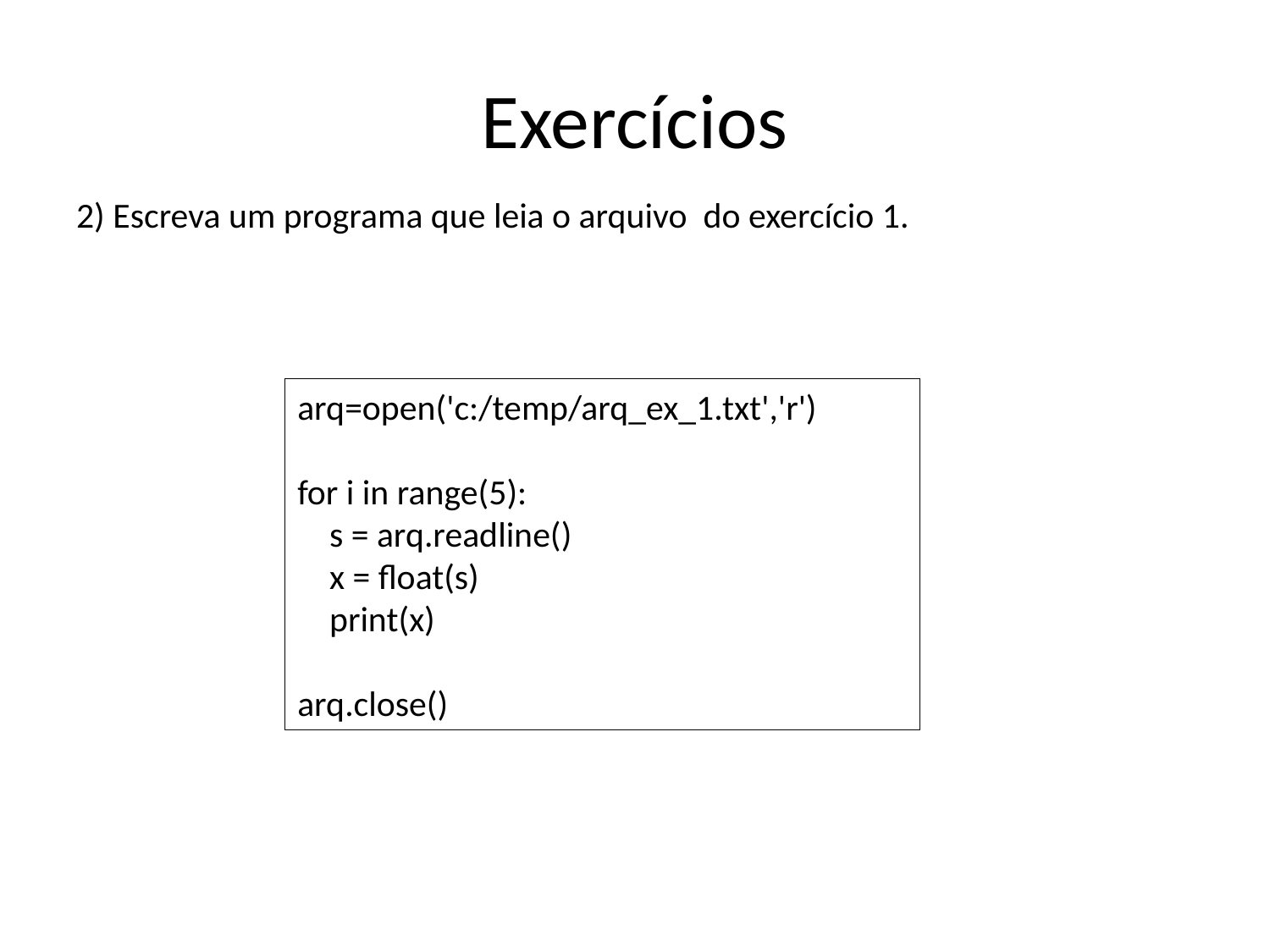

# Exercícios
2) Escreva um programa que leia o arquivo  do exercício 1.

arq=open('c:/temp/arq_ex_1.txt','r')

for i in range(5):
    s = arq.readline()
    x = float(s)
    print(x)

arq.close()